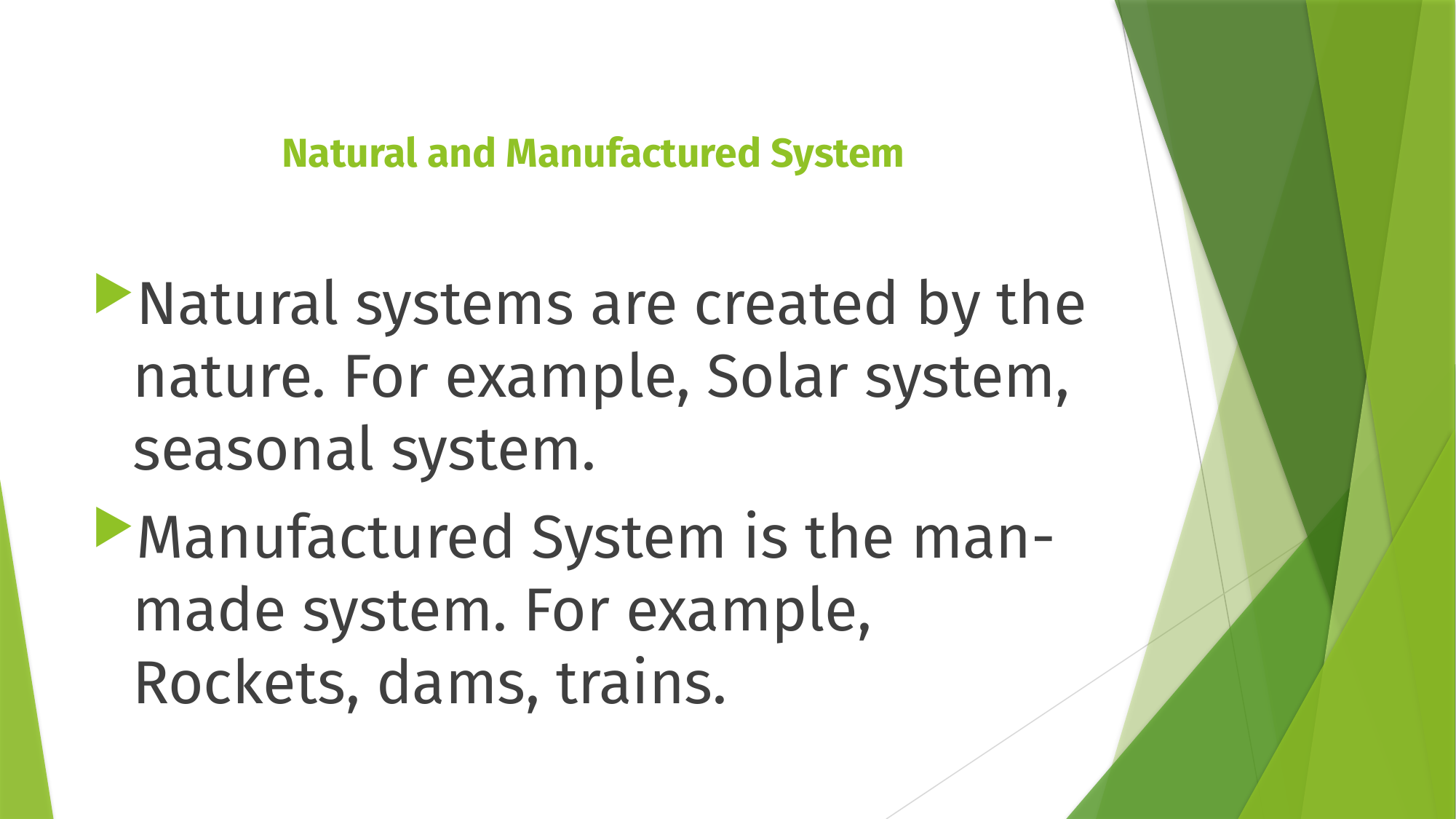

# Natural and Manufactured System
Natural systems are created by the nature. For example, Solar system, seasonal system.
Manufactured System is the man-made system. For example, Rockets, dams, trains.